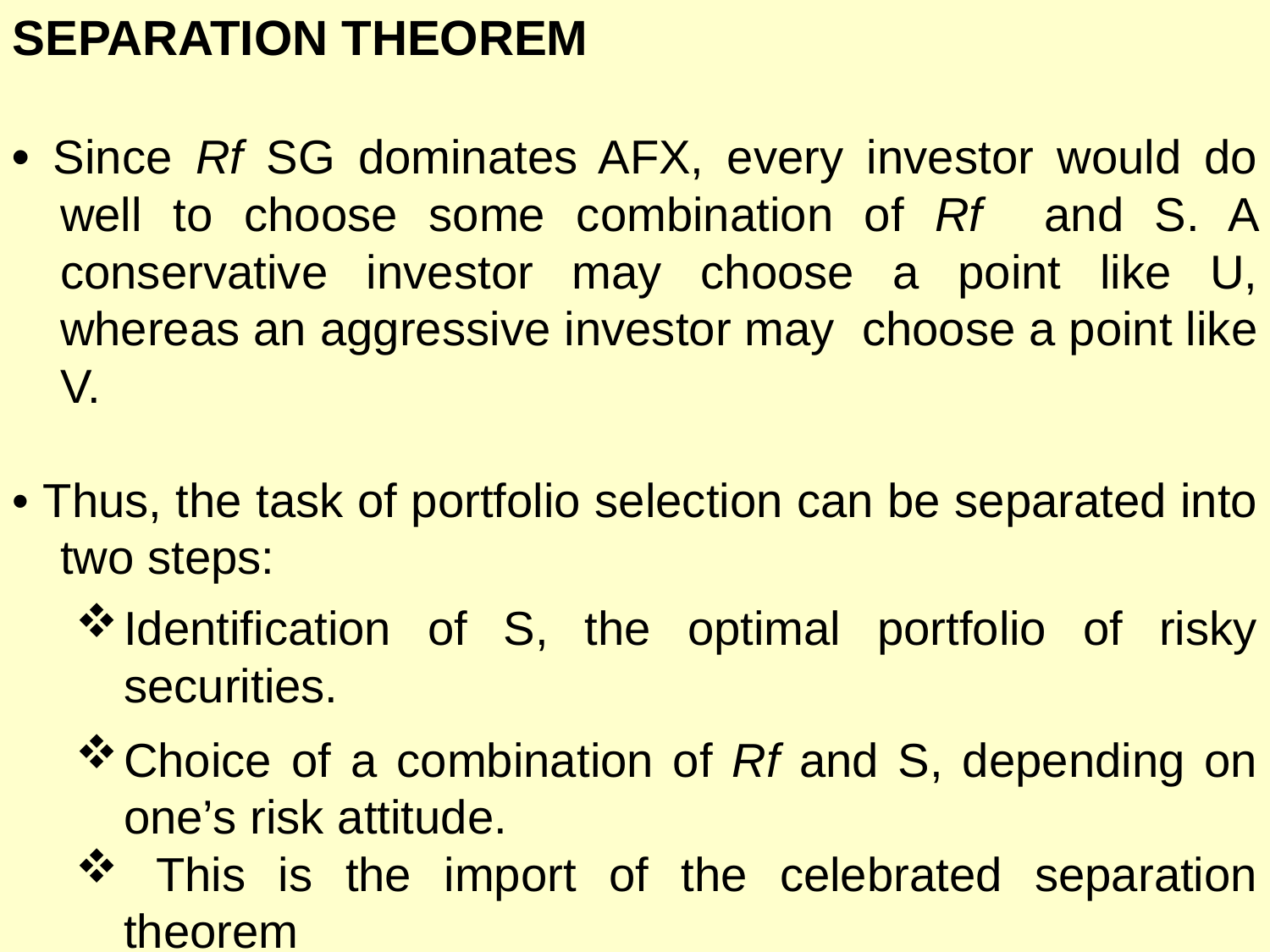

SEPARATION THEOREM

• Since Rf SG dominates AFX, every investor would do well to choose some combination of Rf  and S. A conservative investor may choose a point like U, whereas an aggressive investor may  choose a point like V.

• Thus, the task of portfolio selection can be separated into two steps:

Identification of S, the optimal portfolio of risky securities.

Choice of a combination of Rf and S, depending on one’s risk attitude.
 This is the import of the celebrated separation theorem